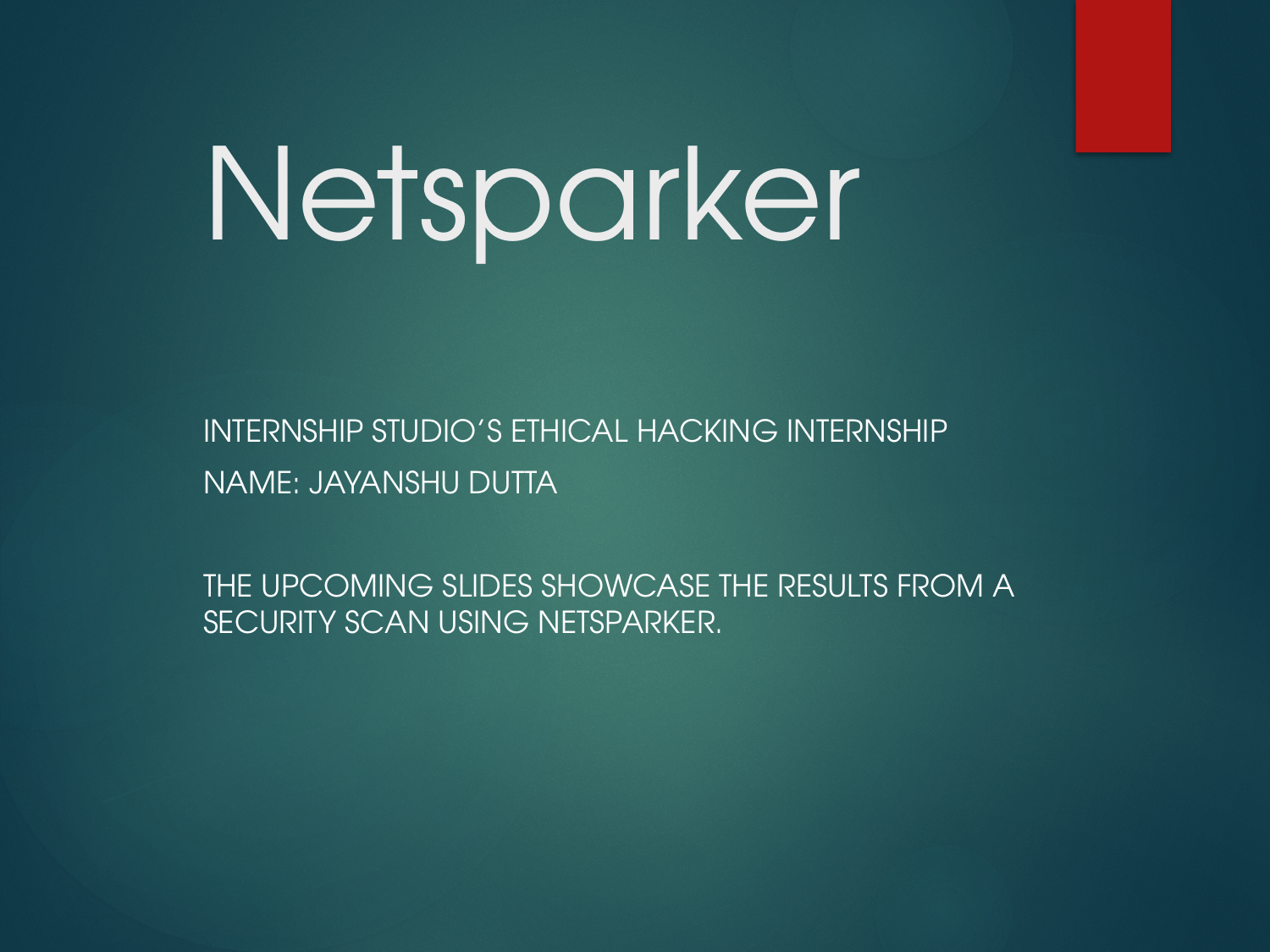

# Netsparker
Internship Studio’s Ethical Hacking Internship
Name: Jayanshu Dutta

The upcoming slides showcase the results from a security scan using Netsparker.